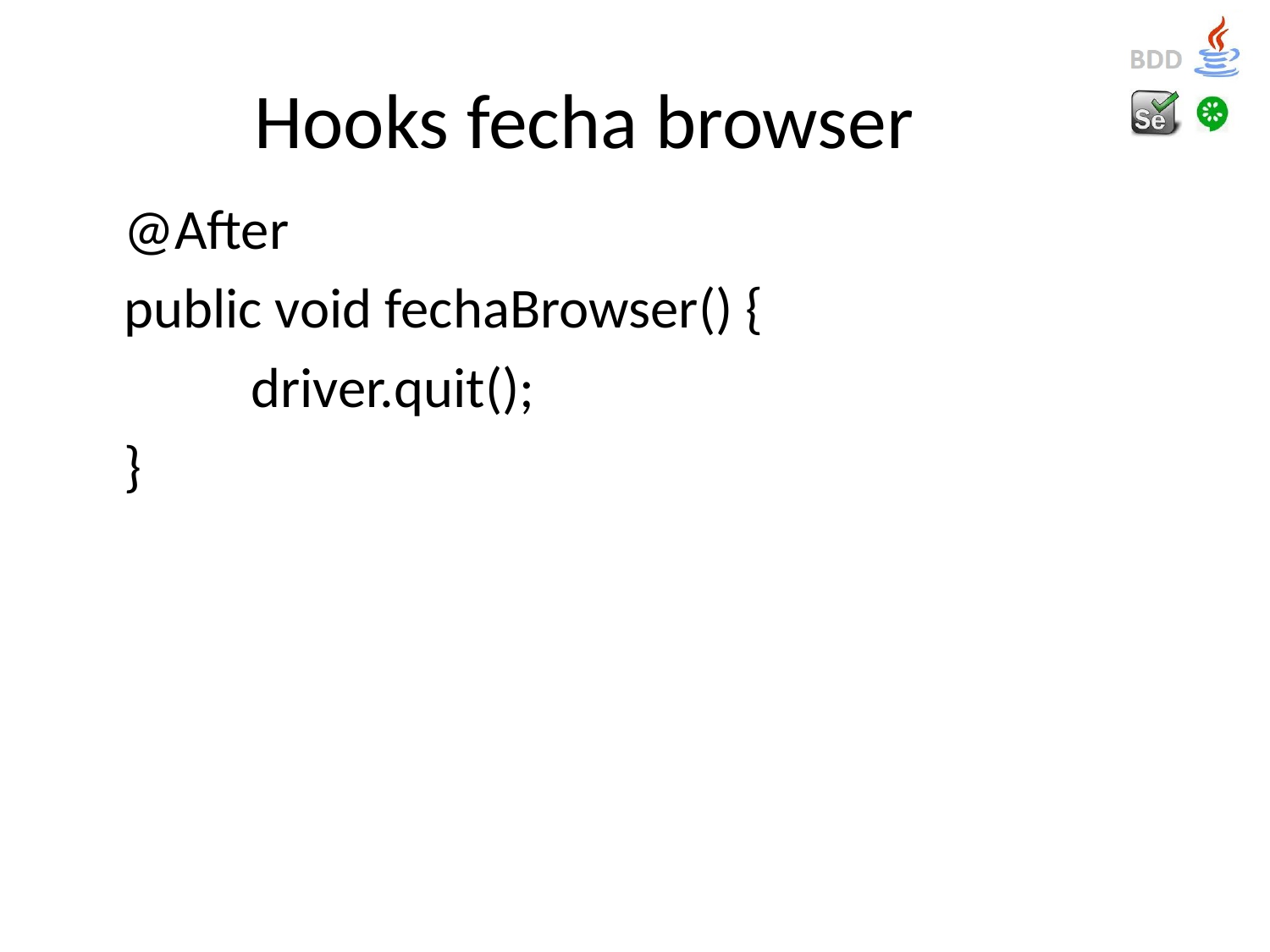

# Hooks fecha browser
	@After
	public void fechaBrowser() {
		driver.quit();
	}